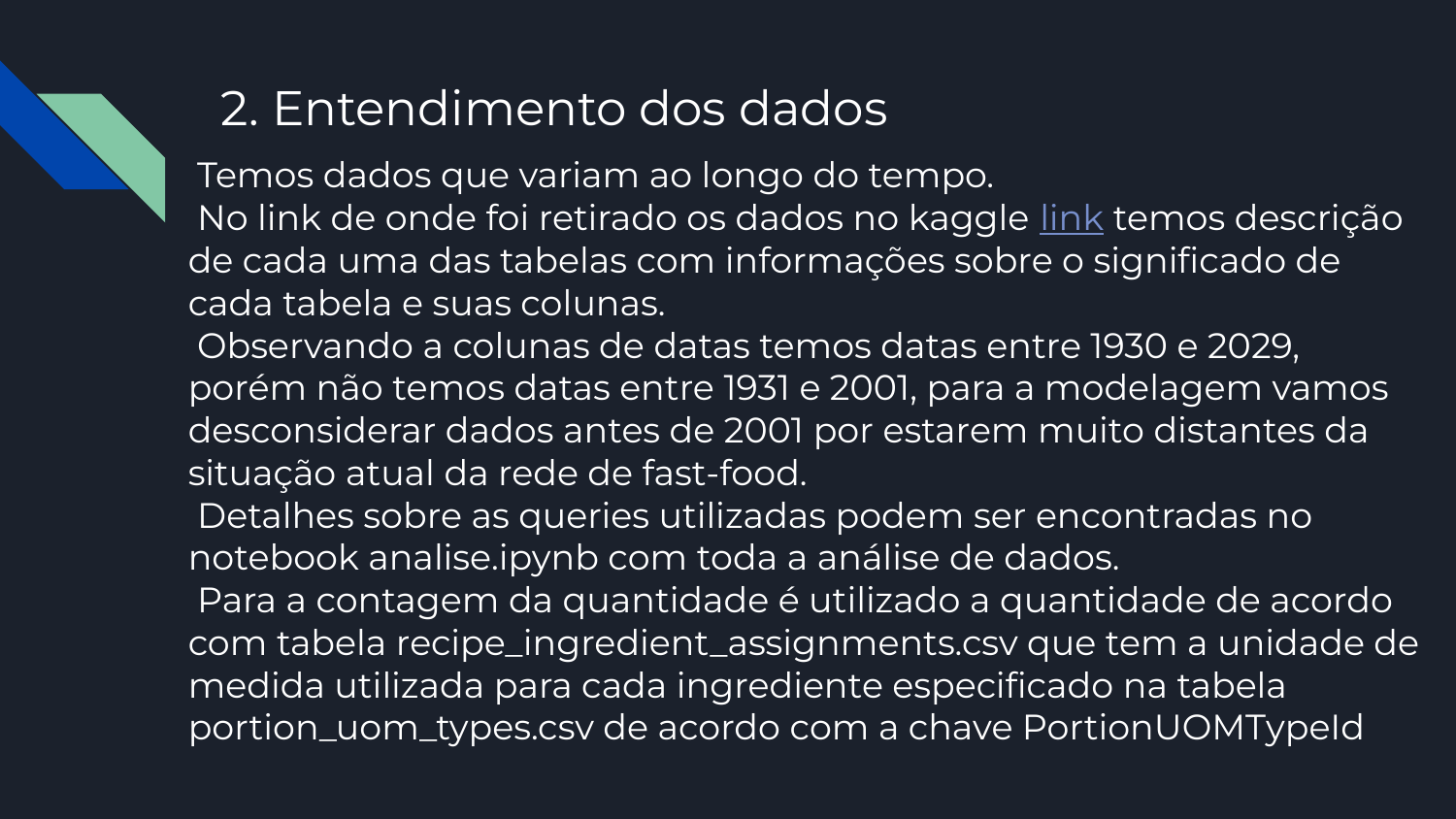

# 2. Entendimento dos dados
 Temos dados que variam ao longo do tempo.
 No link de onde foi retirado os dados no kaggle link temos descrição de cada uma das tabelas com informações sobre o significado de cada tabela e suas colunas.
 Observando a colunas de datas temos datas entre 1930 e 2029, porém não temos datas entre 1931 e 2001, para a modelagem vamos desconsiderar dados antes de 2001 por estarem muito distantes da situação atual da rede de fast-food.
 Detalhes sobre as queries utilizadas podem ser encontradas no notebook analise.ipynb com toda a análise de dados.
 Para a contagem da quantidade é utilizado a quantidade de acordo com tabela recipe_ingredient_assignments.csv que tem a unidade de medida utilizada para cada ingrediente especificado na tabela portion_uom_types.csv de acordo com a chave PortionUOMTypeId